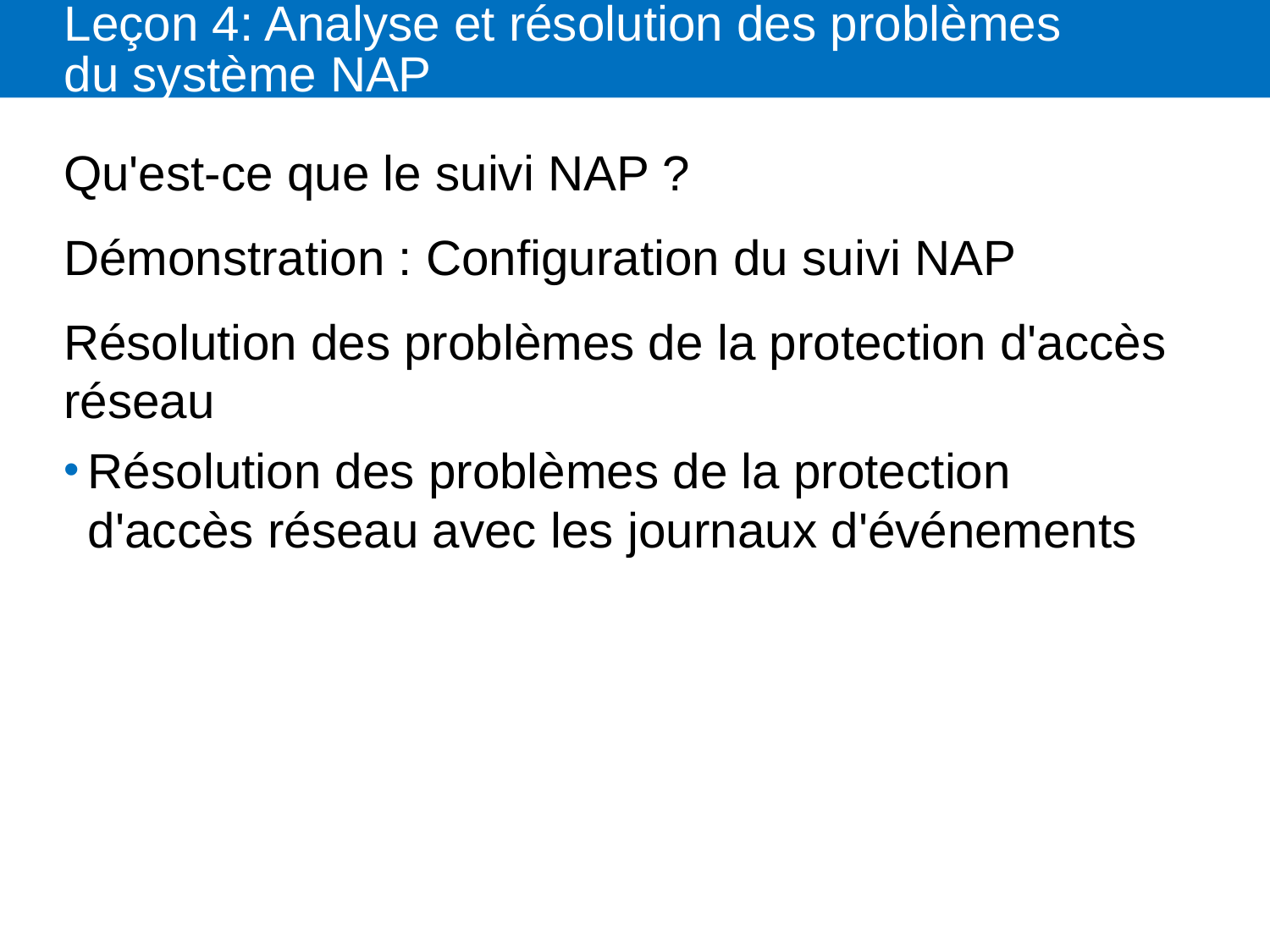

# Leçon 4: Analyse et résolution des problèmes du système NAP
Qu'est-ce que le suivi NAP ?
Démonstration : Configuration du suivi NAP
Résolution des problèmes de la protection d'accès réseau
Résolution des problèmes de la protection d'accès réseau avec les journaux d'événements